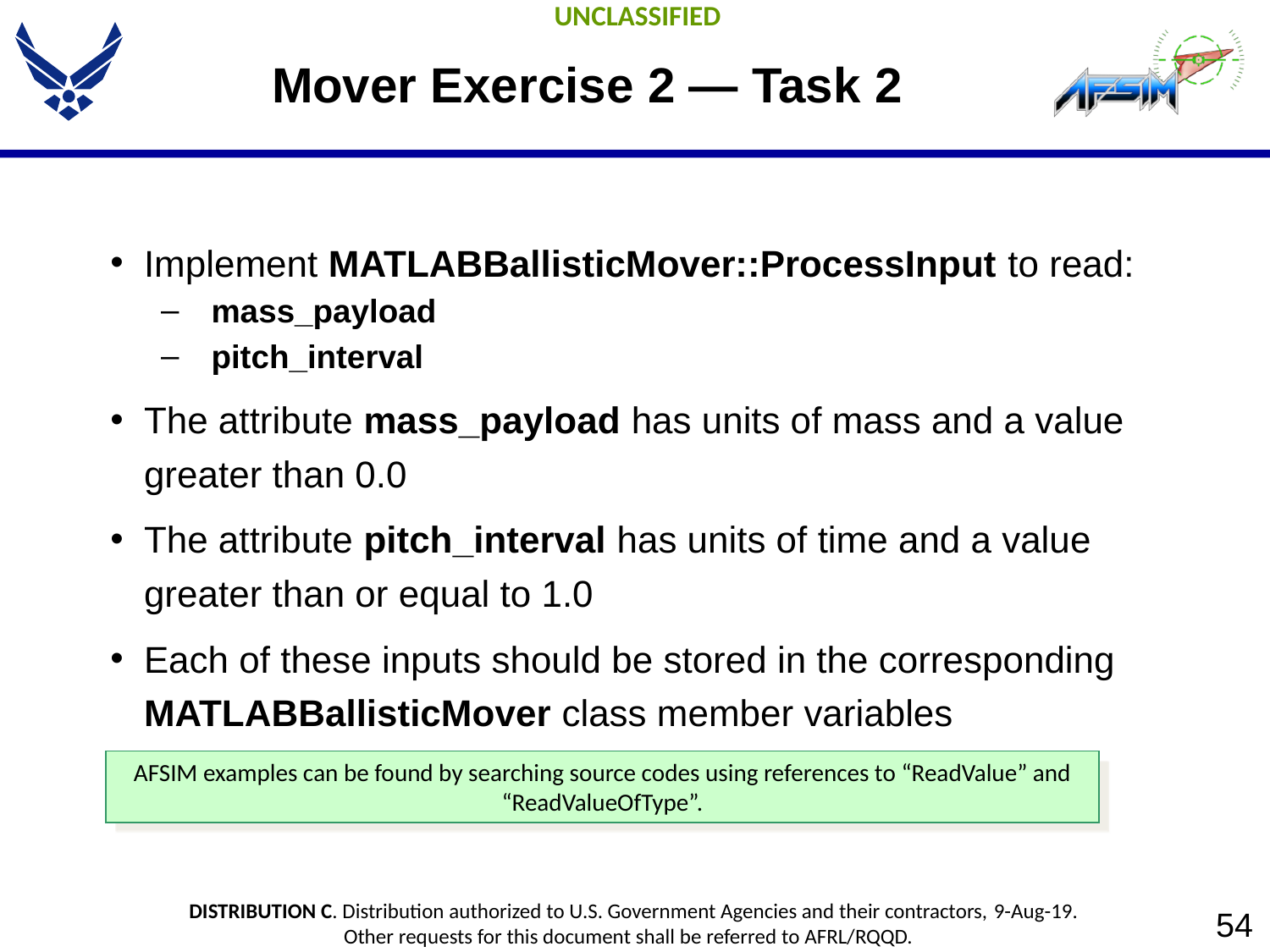

# Mover Exercise 2 — Task 2
Implement MATLABBallisticMover::ProcessInput to read:
mass_payload
pitch_interval
The attribute mass_payload has units of mass and a value greater than 0.0
The attribute pitch_interval has units of time and a value greater than or equal to 1.0
Each of these inputs should be stored in the corresponding MATLABBallisticMover class member variables

AFSIM examples can be found by searching source codes using references to “ReadValue” and “ReadValueOfType”.